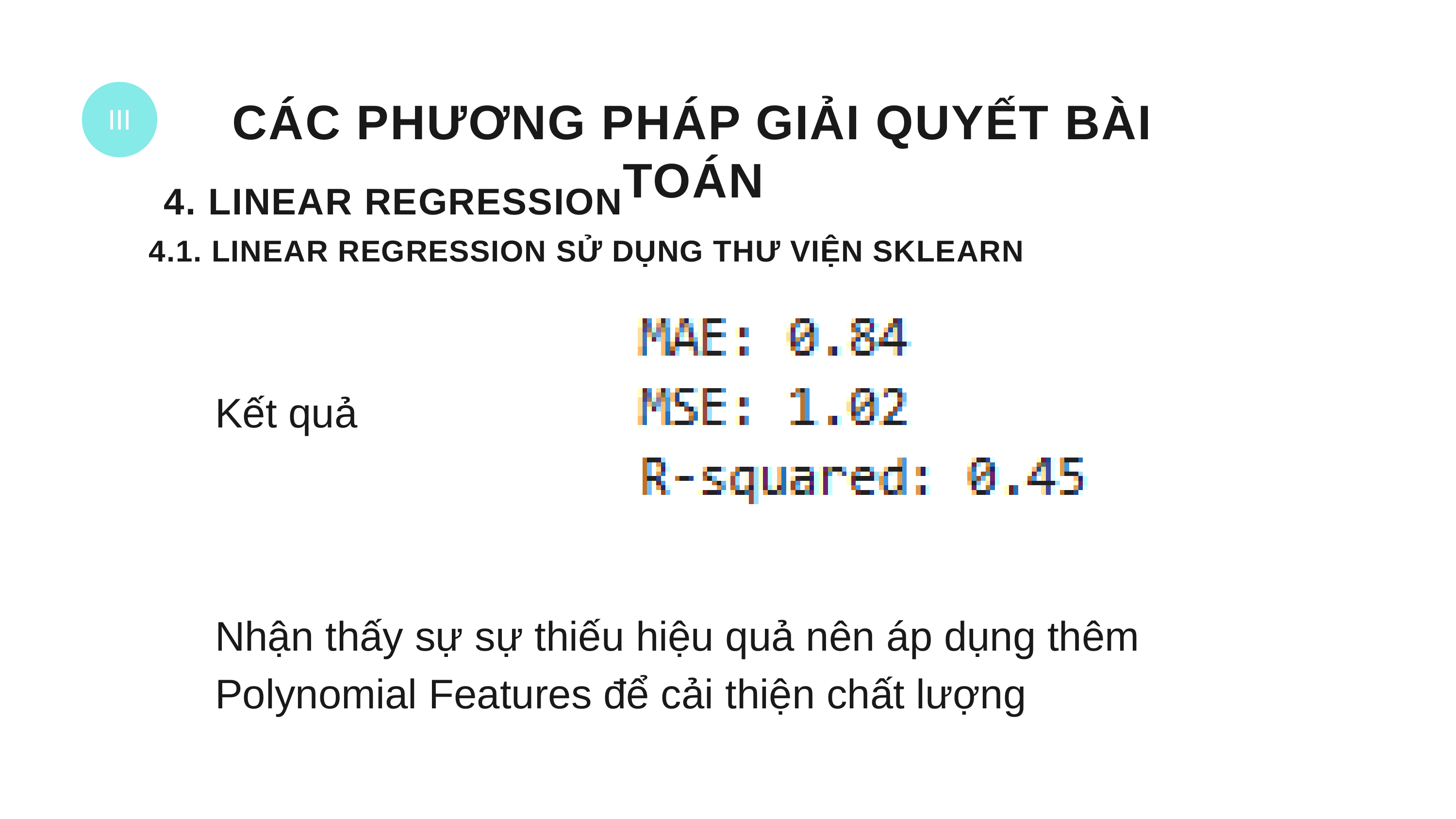

III
CÁC PHƯƠNG PHÁP GIẢI QUYẾT BÀI TOÁN
4. LINEAR REGRESSION

4.1. LINEAR REGRESSION SỬ DỤNG THƯ VIỆN SKLEARN

Kết quả
Nhận thấy sự sự thiếu hiệu quả nên áp dụng thêm Polynomial Features để cải thiện chất lượng